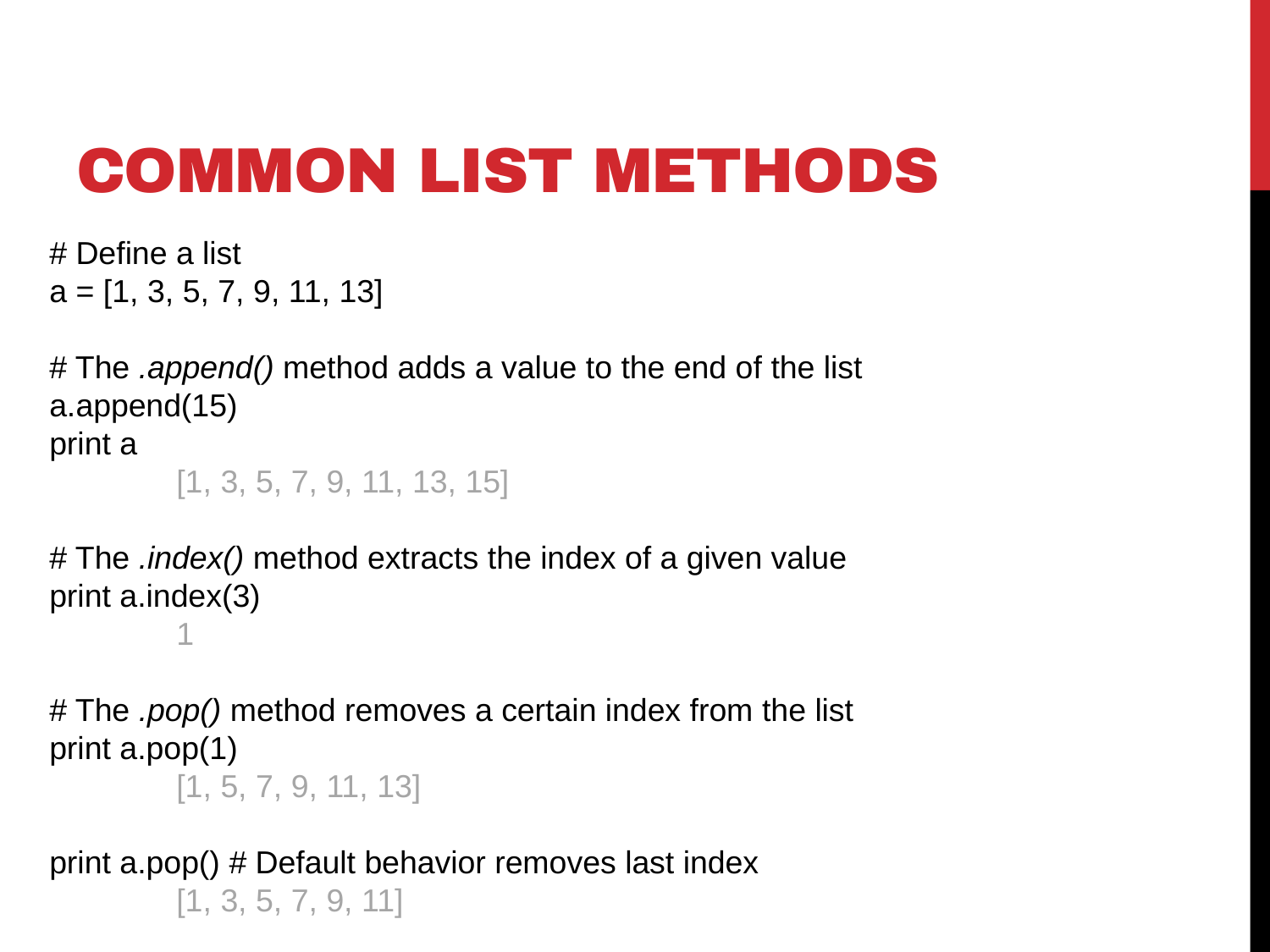

# common list methods
# Define a list
a = [1, 3, 5, 7, 9, 11, 13]

# The .append() method adds a value to the end of the list
a.append(15)
print a
	[1, 3, 5, 7, 9, 11, 13, 15]

# The .index() method extracts the index of a given value
print a.index(3)
	1

# The .pop() method removes a certain index from the list
print a.pop(1)
	[1, 5, 7, 9, 11, 13]

print a.pop() # Default behavior removes last index
	[1, 3, 5, 7, 9, 11]